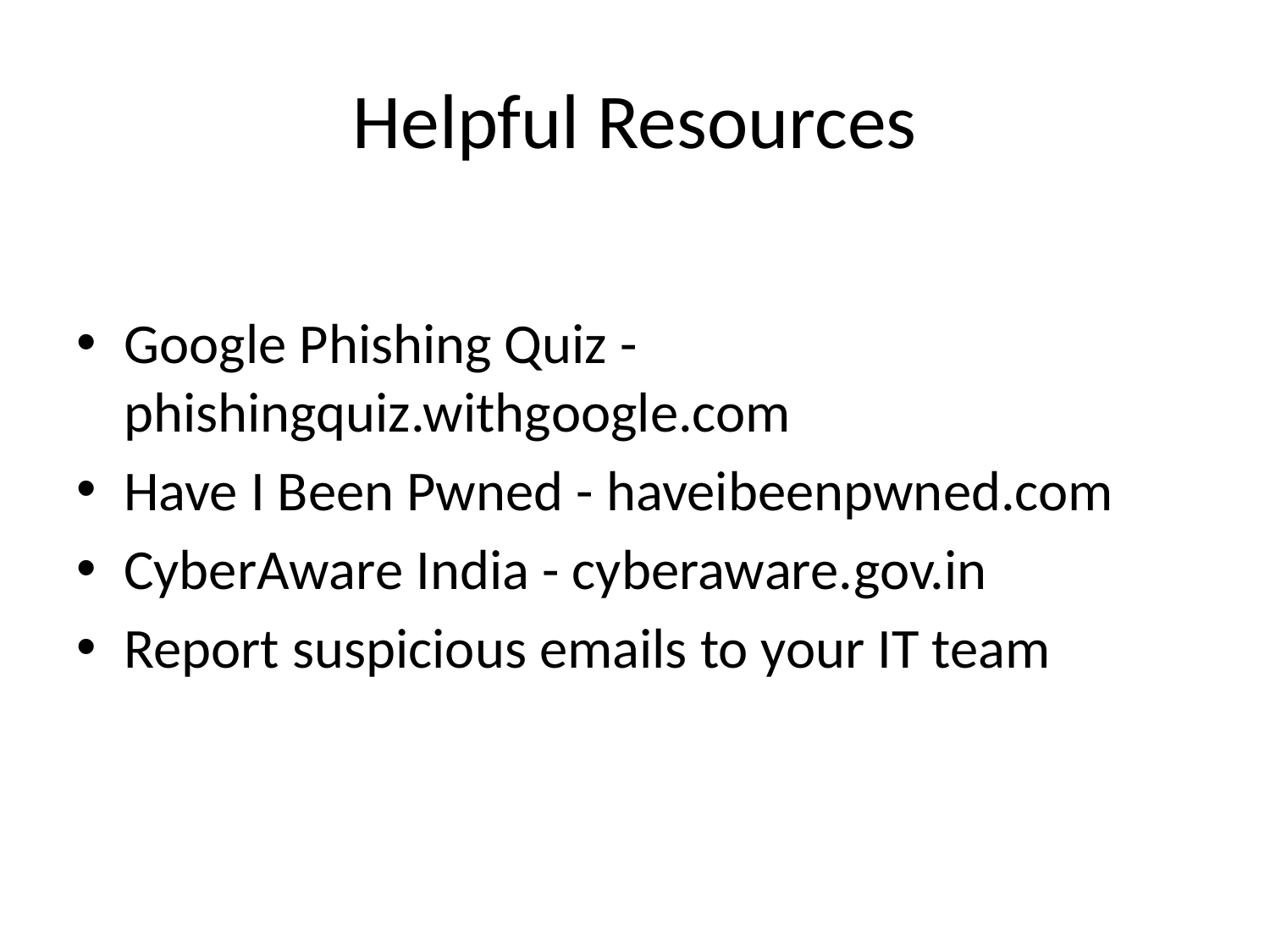

# Helpful Resources

Google Phishing Quiz - phishingquiz.withgoogle.com
Have I Been Pwned - haveibeenpwned.com
CyberAware India - cyberaware.gov.in
Report suspicious emails to your IT team